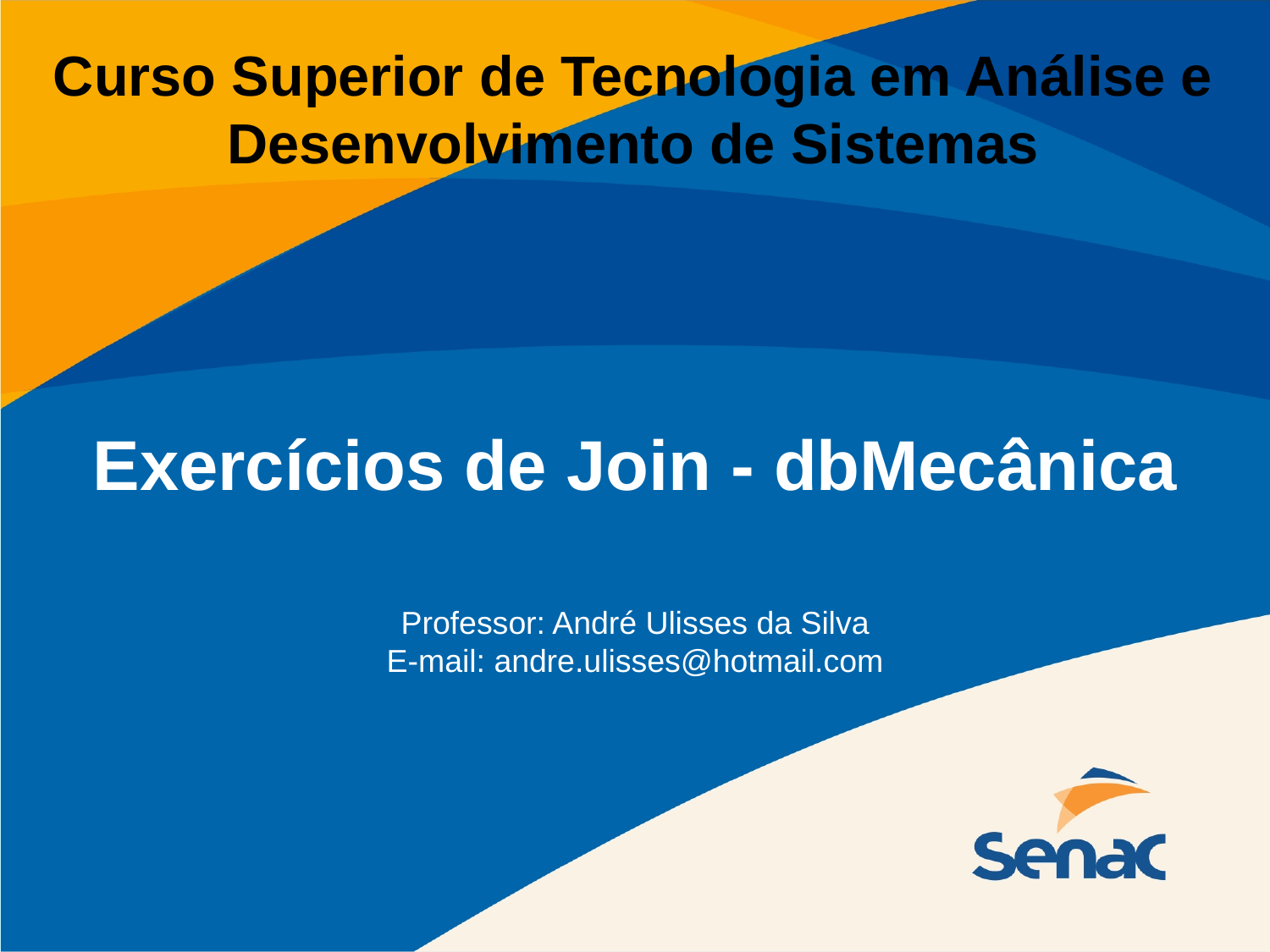

Curso Superior de Tecnologia em Análise e Desenvolvimento de Sistemas
Exercícios de Join - dbMecânica
Professor: André Ulisses da Silva
E-mail: andre.ulisses@hotmail.com